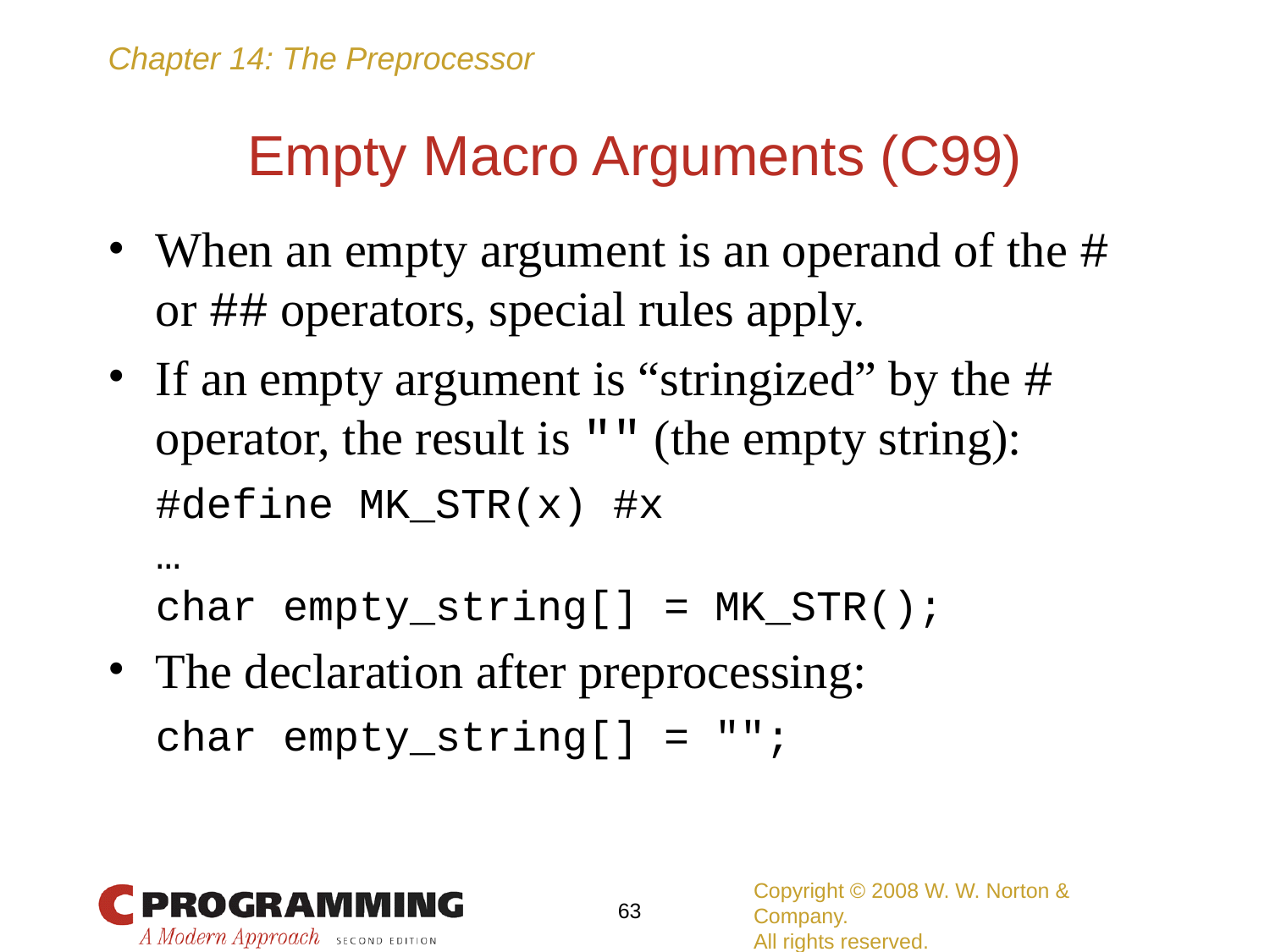

# Empty Macro Arguments (C99)
When an empty argument is an operand of the # or ## operators, special rules apply.
If an empty argument is “stringized” by the # operator, the result is "" (the empty string):
	#define MK_STR(x) #x
	…
	char empty_string[] = MK_STR();
The declaration after preprocessing:
	char empty_string[] = "";
Copyright © 2008 W. W. Norton & Company.
All rights reserved.
63